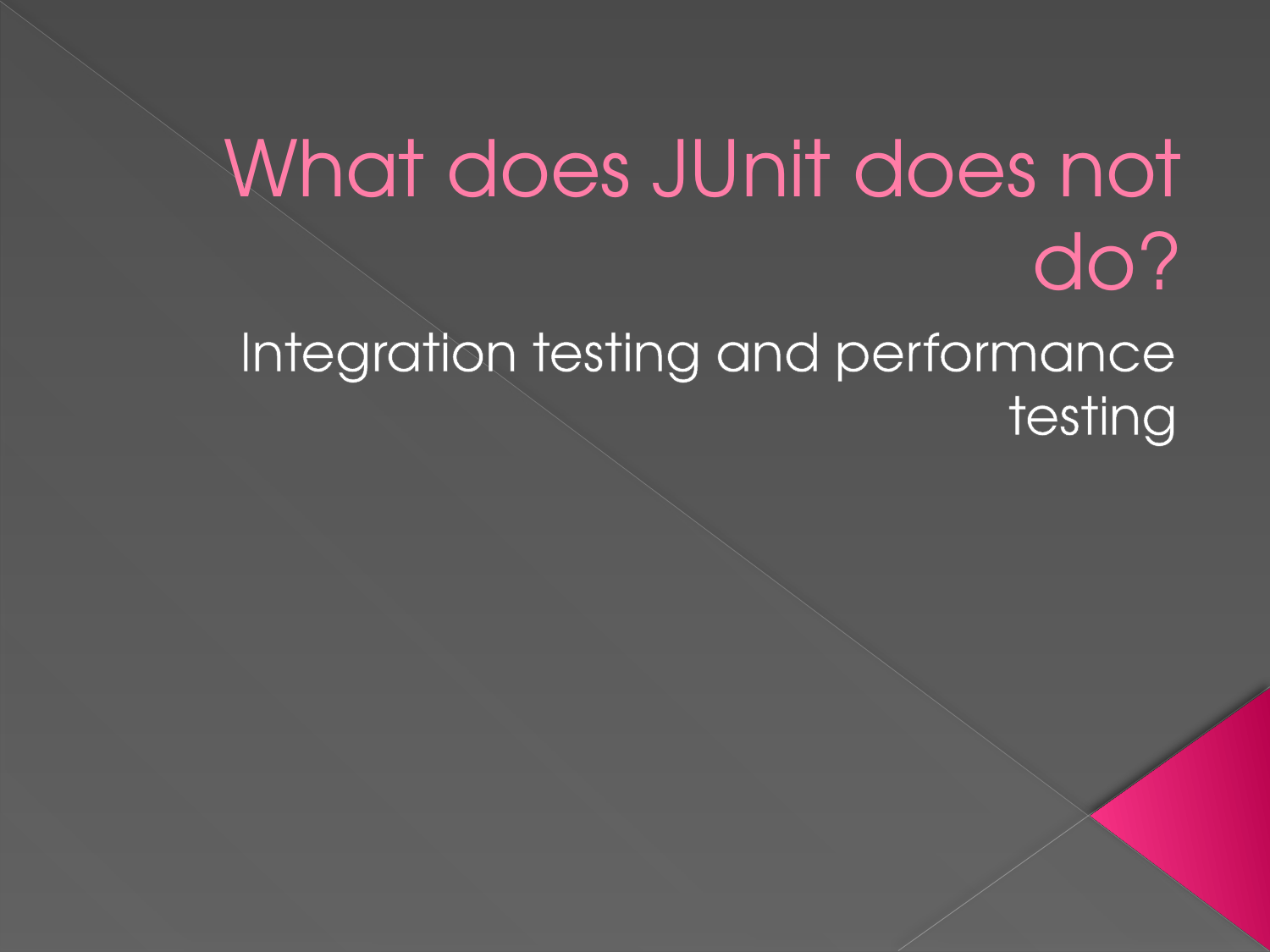

# What does JUnit does not do?
Integration testing and performance testing